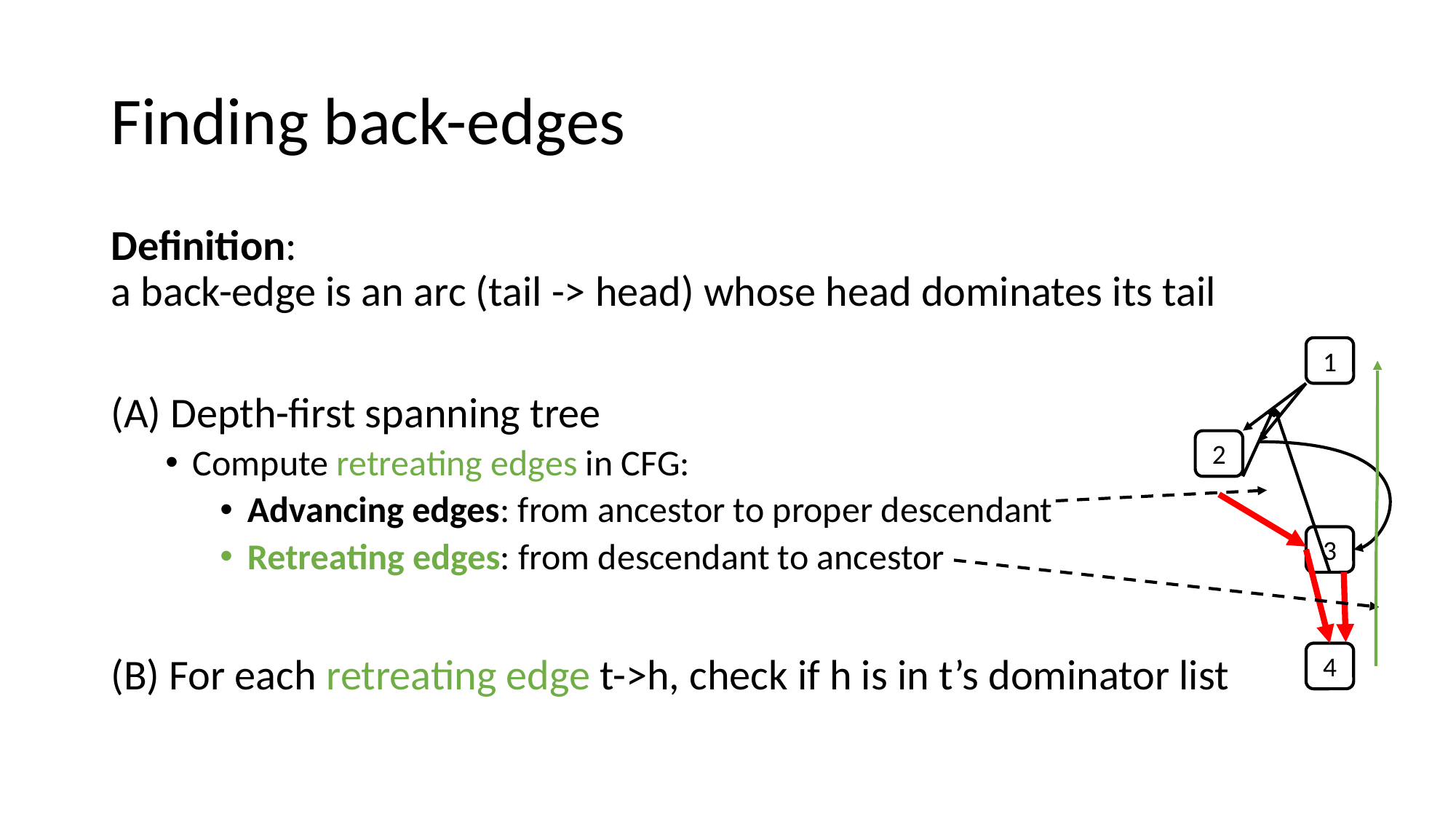

# Finding back-edges
Definition:
a back-edge is an arc (tail -> head) whose head dominates its tail

(A) Depth-first spanning tree
Compute retreating edges in CFG:
Advancing edges: from ancestor to proper descendant
Retreating edges: from descendant to ancestor

(B) For each retreating edge t->h, check if h is in t’s dominator list

1
2
3
4